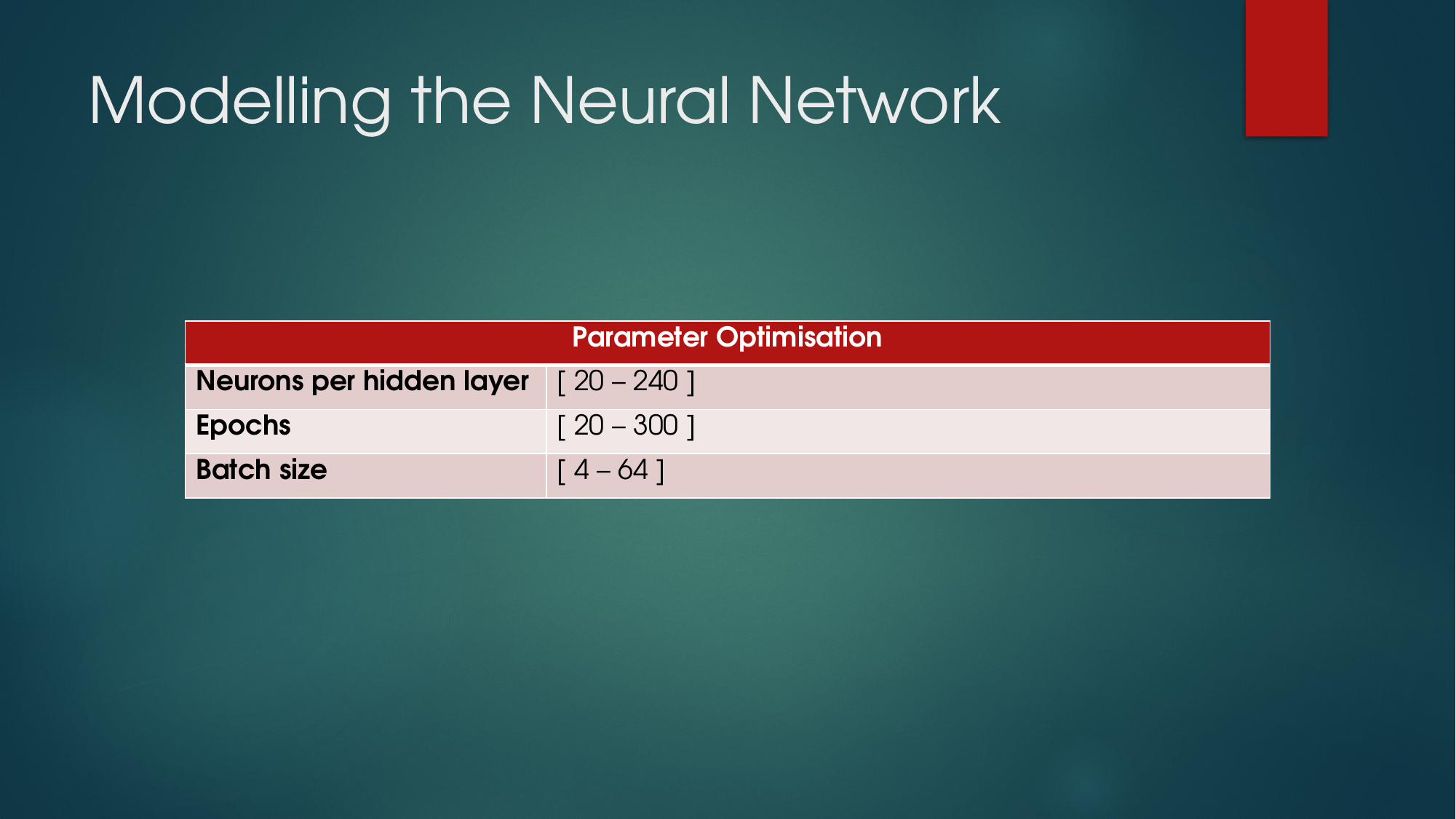

# Modelling the Neural Network
| Parameter Optimisation |  |
| --- | --- |
| Neurons per hidden layer | [ 20 – 240 ] |
| Epochs | [ 20 – 300 ] |
| Batch size | [ 4 – 64 ] |